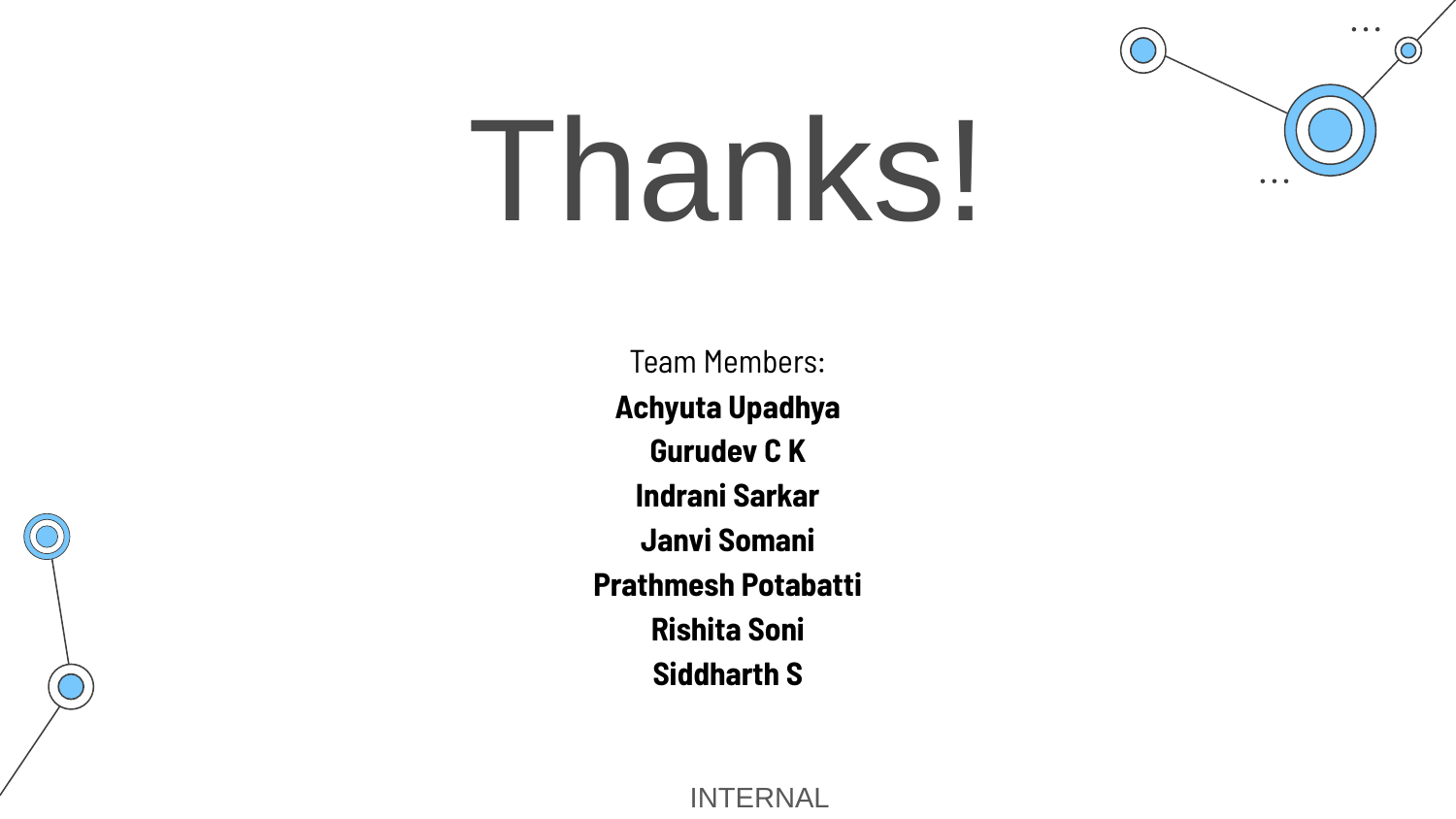

# Thanks!
Team Members:
Achyuta Upadhya
Gurudev C K
Indrani Sarkar
Janvi Somani
Prathmesh Potabatti
Rishita Soni
Siddharth S